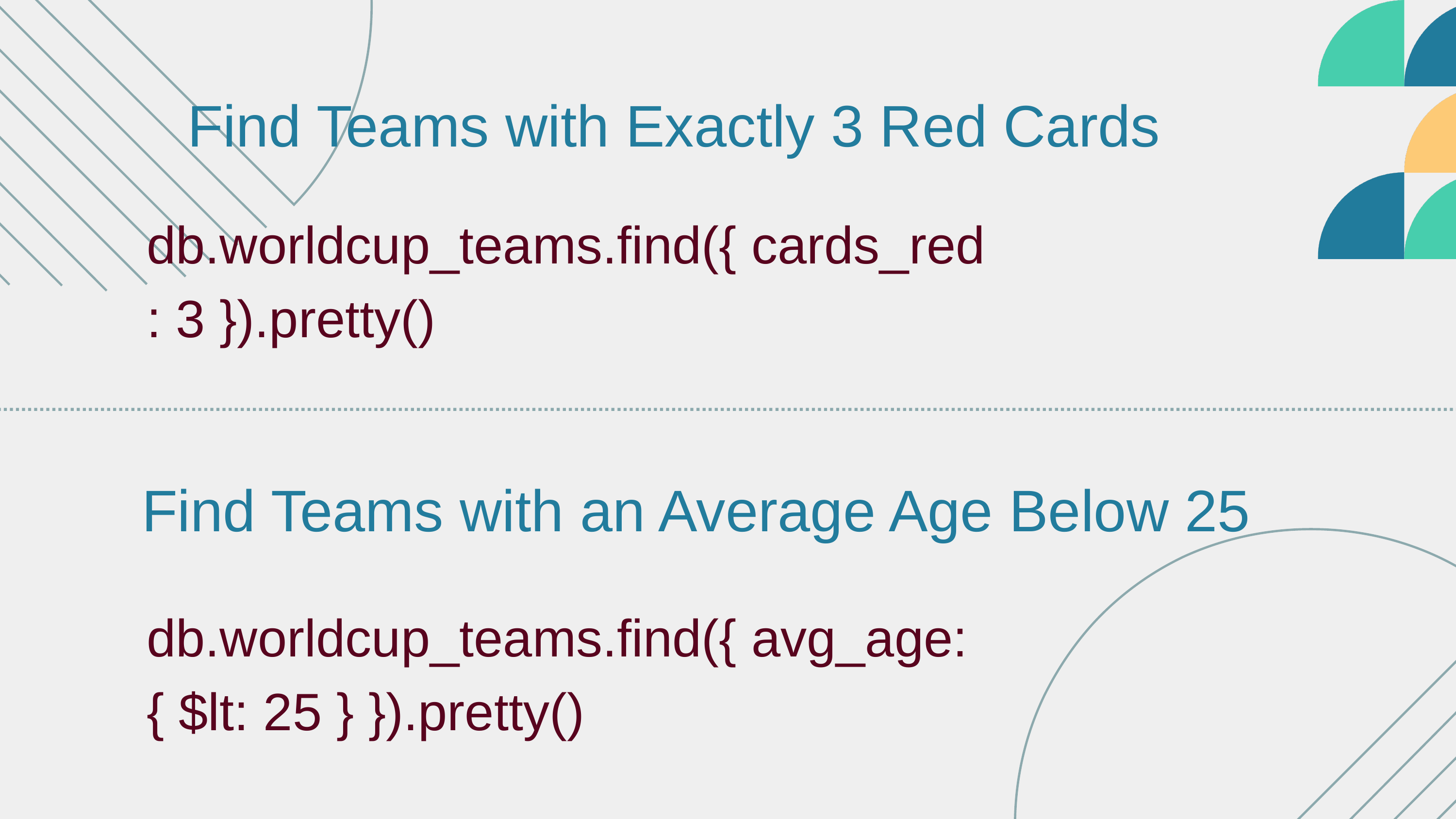

Find Teams with Exactly 3 Red Cards

db.worldcup_teams.find({ cards_red: 3 }).pretty()

Find Teams with an Average Age Below 25

db.worldcup_teams.find({ avg_age: { $lt: 25 } }).pretty()